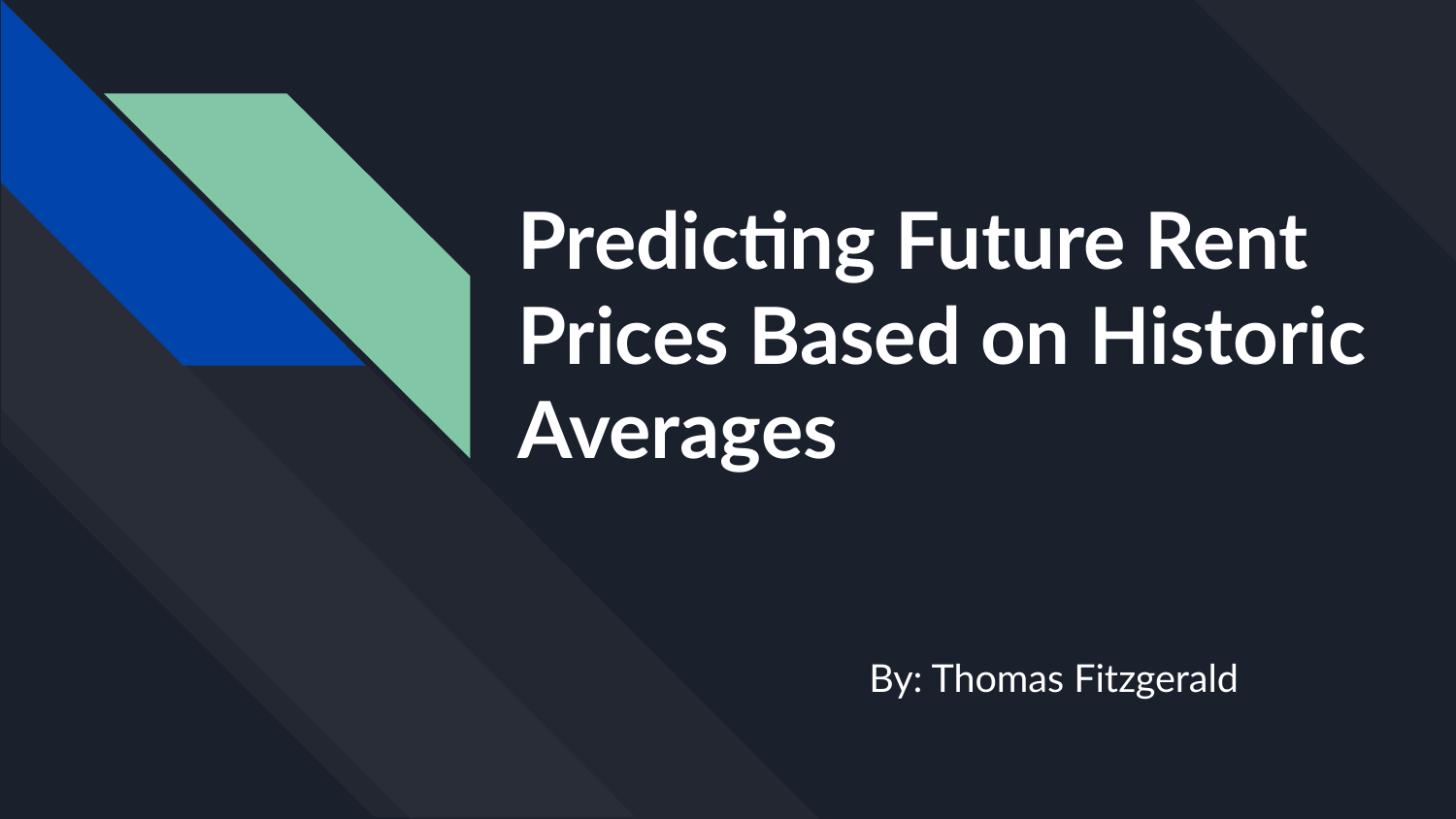

# Predicting Future Rent Prices Based on Historic Averages
By: Thomas Fitzgerald